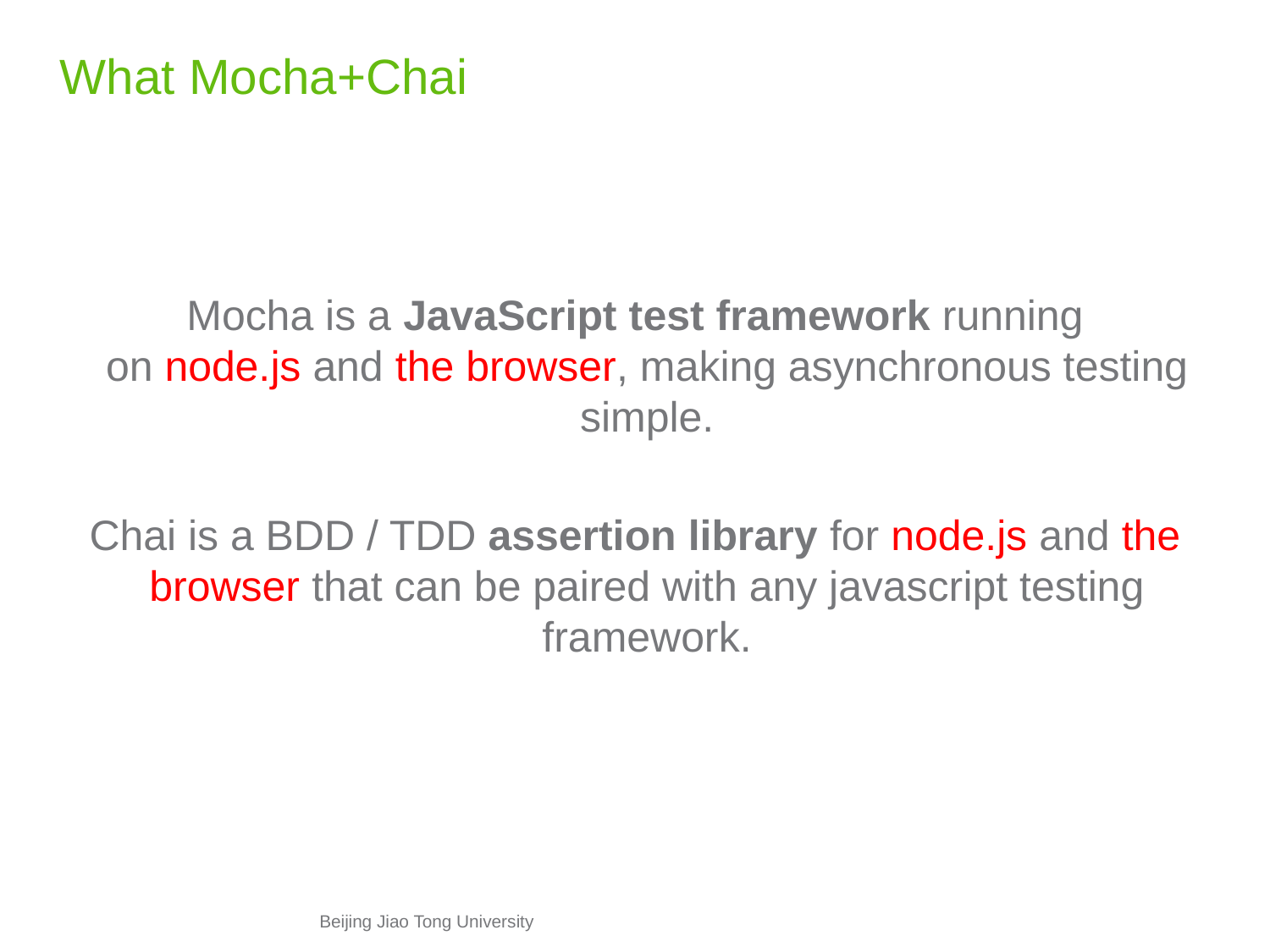

# What Mocha+Chai

Mocha is a JavaScript test framework running on node.js and the browser, making asynchronous testing simple.

Chai is a BDD / TDD assertion library for node.js and the browser that can be paired with any javascript testing framework.
Beijing Jiao Tong University